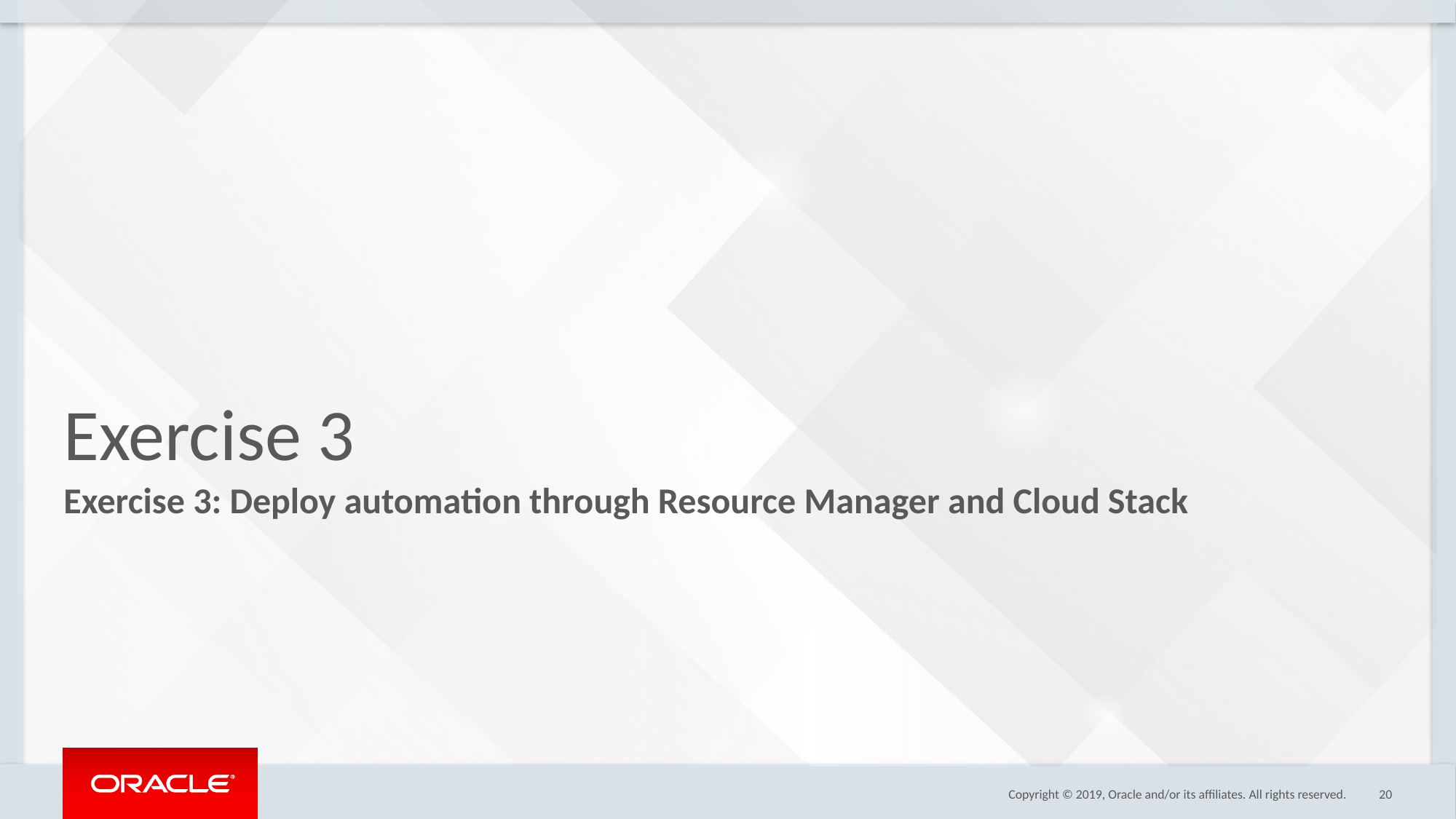

# Exercise 3
Exercise 3: Deploy automation through Resource Manager and Cloud Stack
20